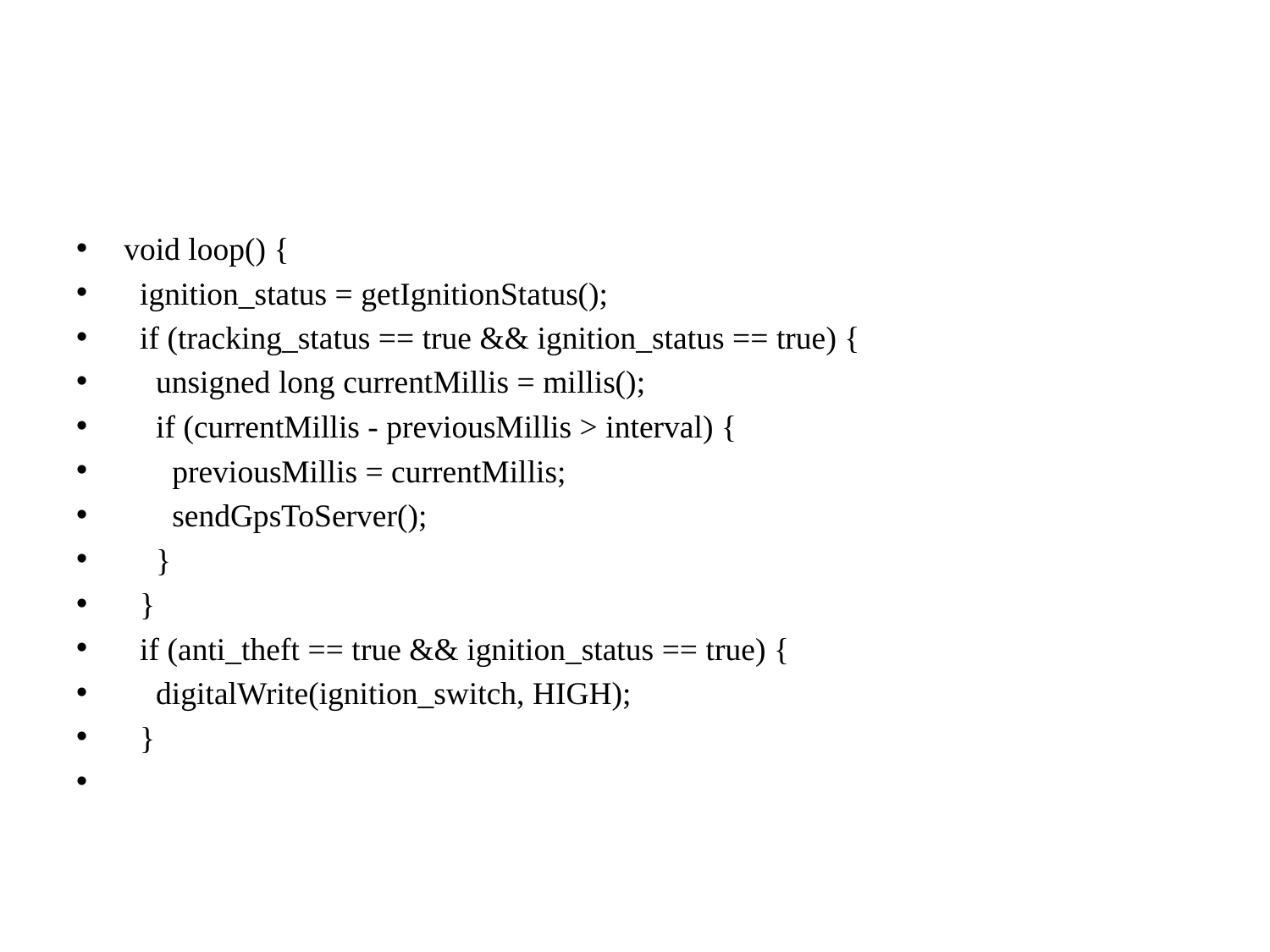

#
void loop() {
  ignition_status = getIgnitionStatus();
  if (tracking_status == true && ignition_status == true) {
    unsigned long currentMillis = millis();
    if (currentMillis - previousMillis > interval) {
      previousMillis = currentMillis;
      sendGpsToServer();
    }
  }
  if (anti_theft == true && ignition_status == true) {
    digitalWrite(ignition_switch, HIGH);
  }